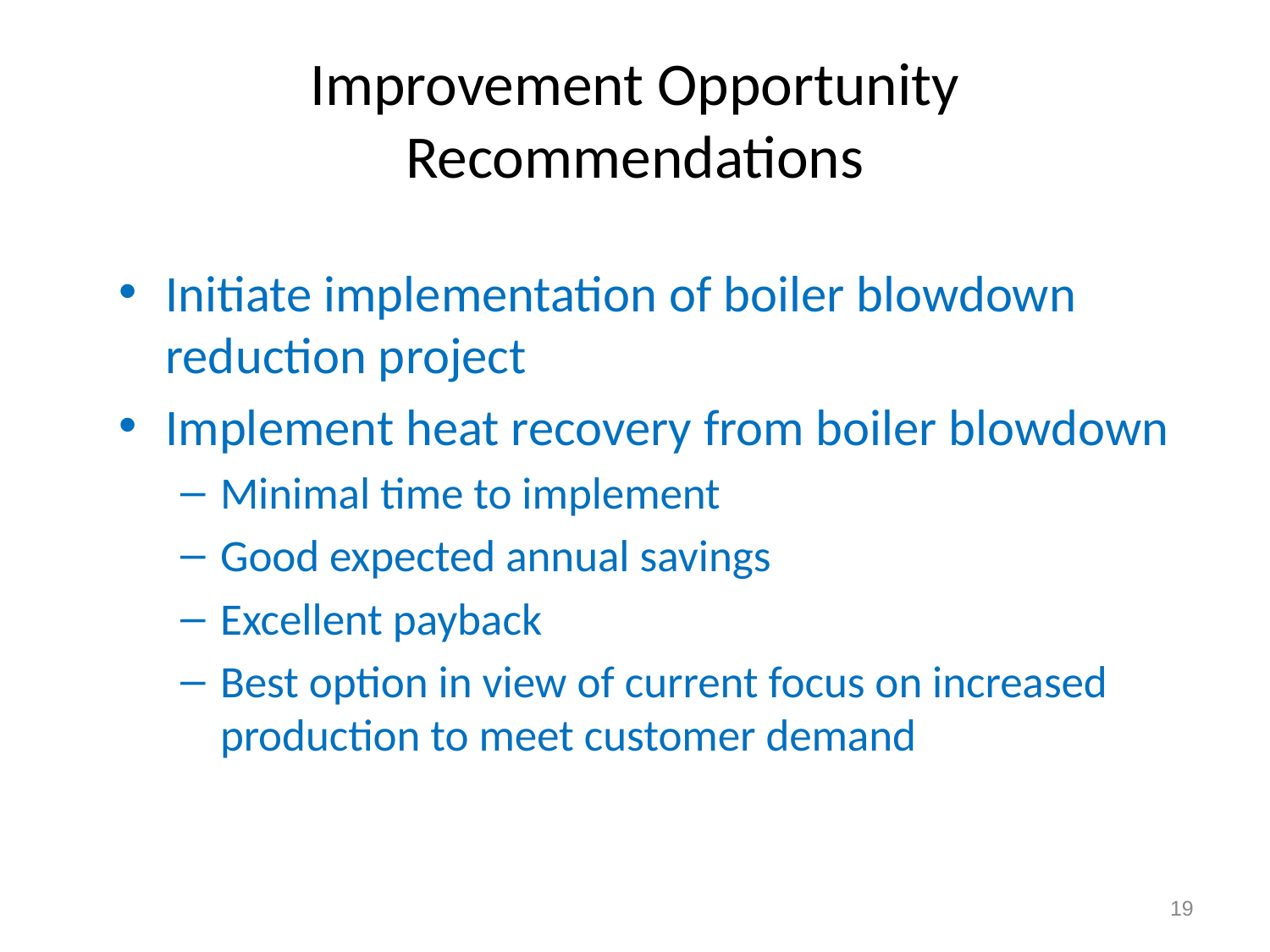

# Improvement Opportunity Recommendations
Initiate implementation of boiler blowdown reduction project
Implement heat recovery from boiler blowdown
Minimal time to implement
Good expected annual savings
Excellent payback
Best option in view of current focus on increased production to meet customer demand

19